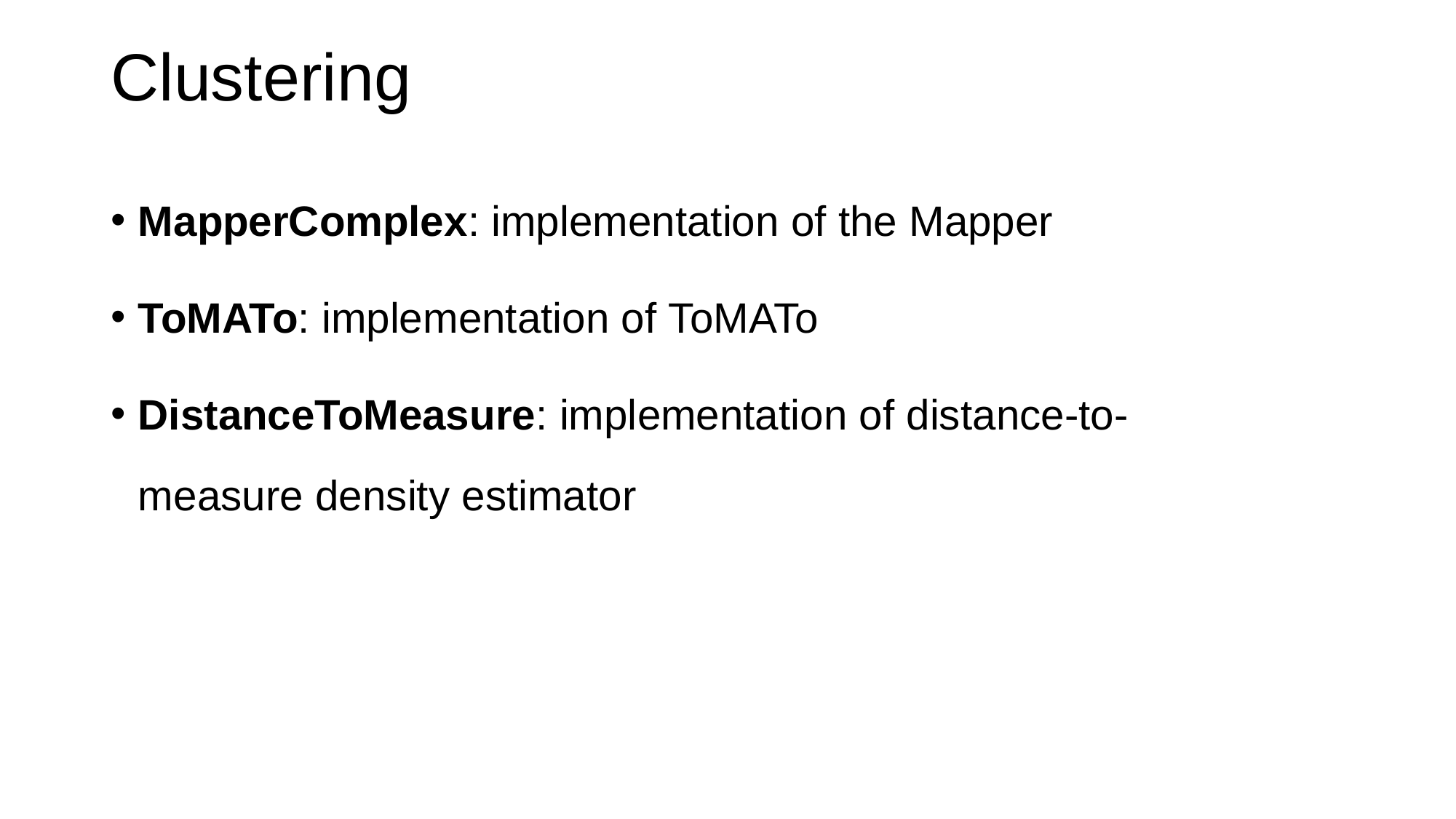

# Clustering
MapperComplex: implementation of the Mapper
ToMATo: implementation of ToMATo
DistanceToMeasure: implementation of distance-to-measure density estimator